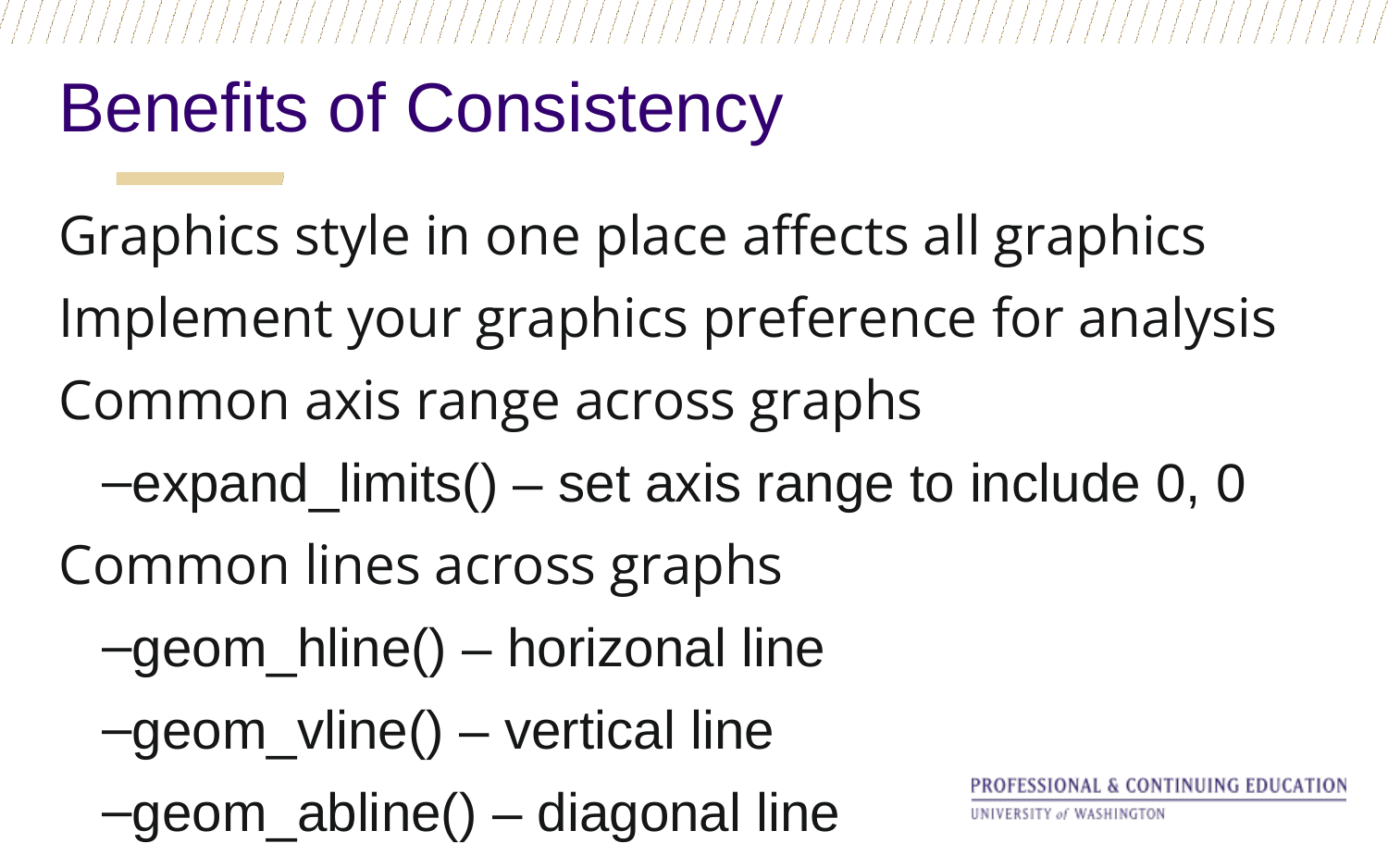

Benefits of Consistency
Graphics style in one place affects all graphics
Implement your graphics preference for analysis
Common axis range across graphs
expand_limits() – set axis range to include 0, 0
Common lines across graphs
geom_hline() – horizonal line
geom_vline() – vertical line
geom_abline() – diagonal line